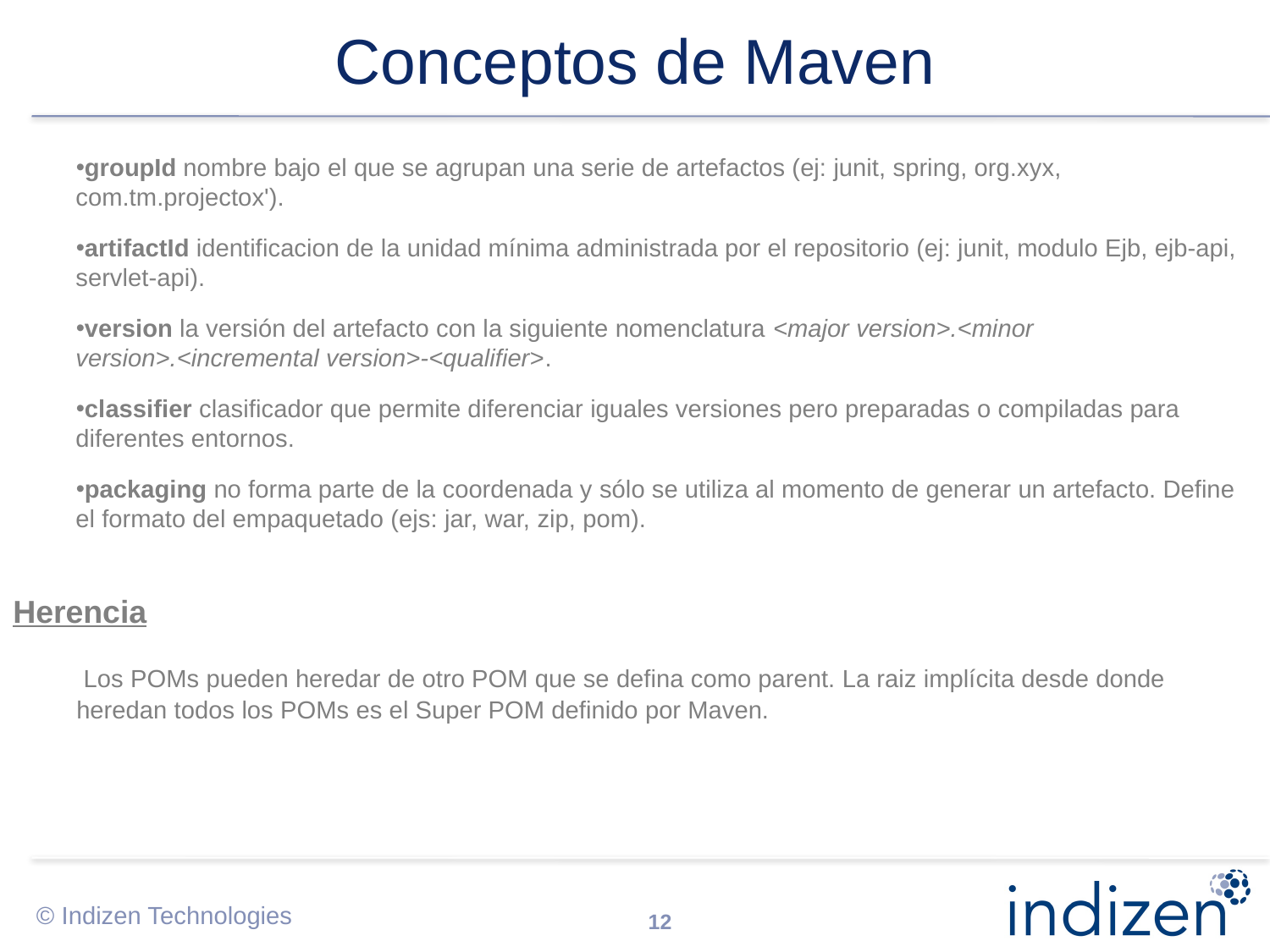

# Conceptos de Maven

groupId nombre bajo el que se agrupan una serie de artefactos (ej: junit, spring, org.xyx, com.tm.projectox').

artifactId identificacion de la unidad mínima administrada por el repositorio (ej: junit, modulo Ejb, ejb-api, servlet-api).

version la versión del artefacto con la siguiente nomenclatura <major version>.<minor version>.<incremental version>-<qualifier>.

classifier clasificador que permite diferenciar iguales versiones pero preparadas o compiladas para diferentes entornos.

packaging no forma parte de la coordenada y sólo se utiliza al momento de generar un artefacto. Define el formato del empaquetado (ejs: jar, war, zip, pom).

Herencia

	 Los POMs pueden heredar de otro POM que se defina como parent. La raiz implícita desde donde heredan todos los POMs es el Super POM definido por Maven.